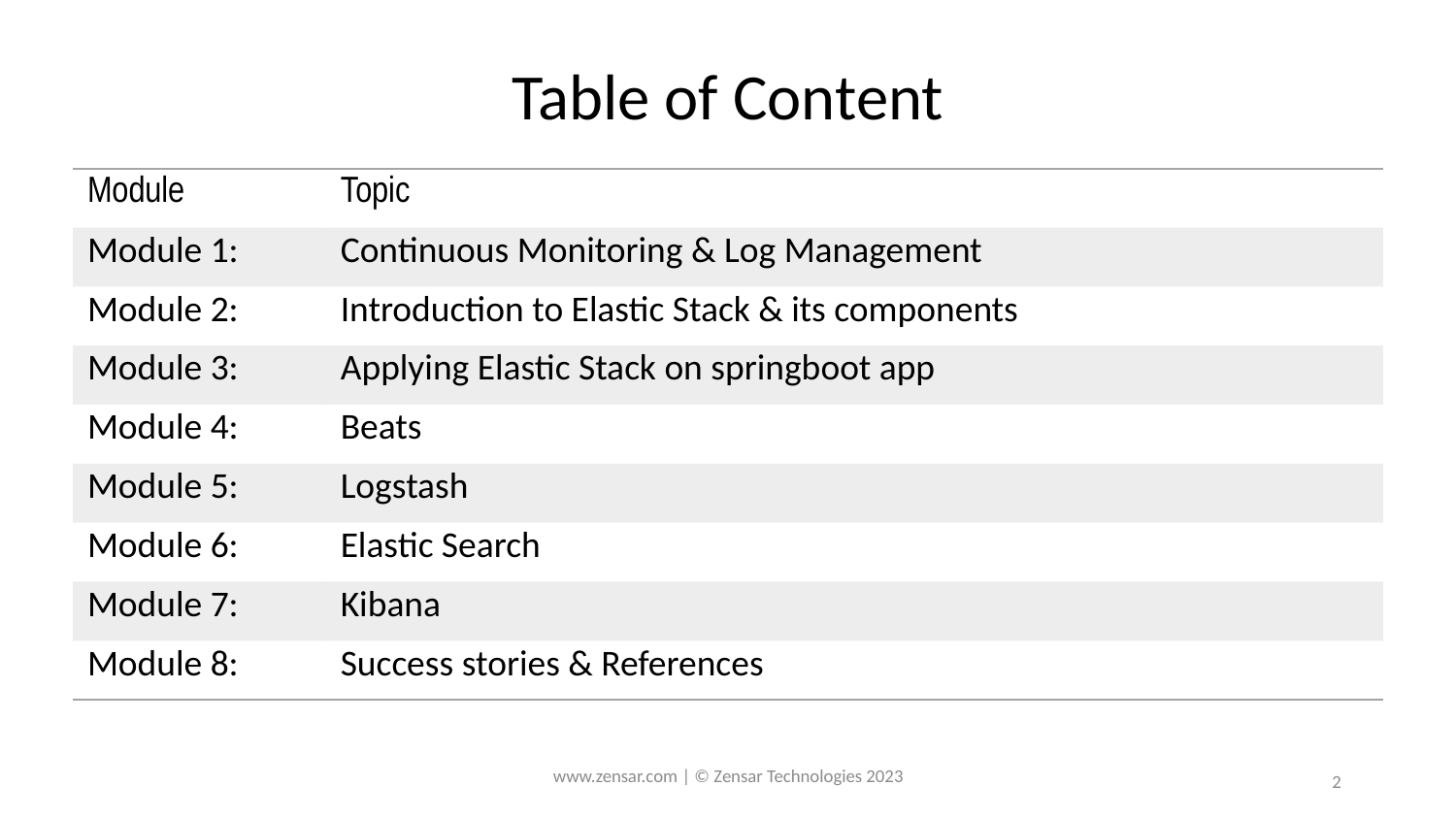

# Table of Content
| Module | Topic |
| --- | --- |
| Module 1: | Continuous Monitoring & Log Management |
| Module 2: | Introduction to Elastic Stack & its components |
| Module 3: | Applying Elastic Stack on springboot app |
| Module 4: | Beats |
| Module 5: | Logstash |
| Module 6: | Elastic Search |
| Module 7: | Kibana |
| Module 8: | Success stories & References |
www.zensar.com | © Zensar Technologies 2023
2